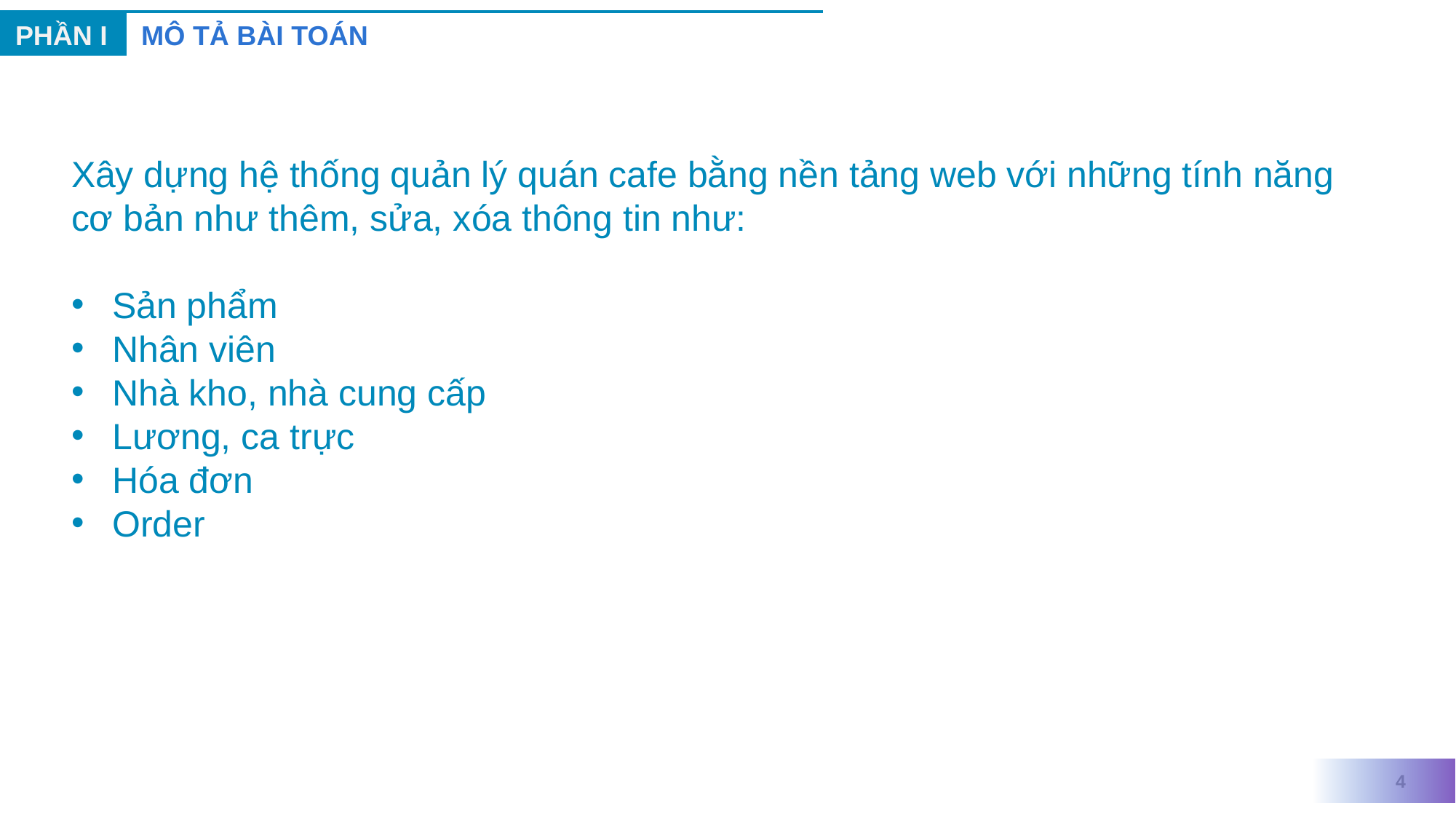

PHẦN I
MÔ TẢ BÀI TOÁN
Xây dựng hệ thống quản lý quán cafe bằng nền tảng web với những tính năng cơ bản như thêm, sửa, xóa thông tin như:

Sản phẩm
Nhân viên
Nhà kho, nhà cung cấp
Lương, ca trực
Hóa đơn
Order

4